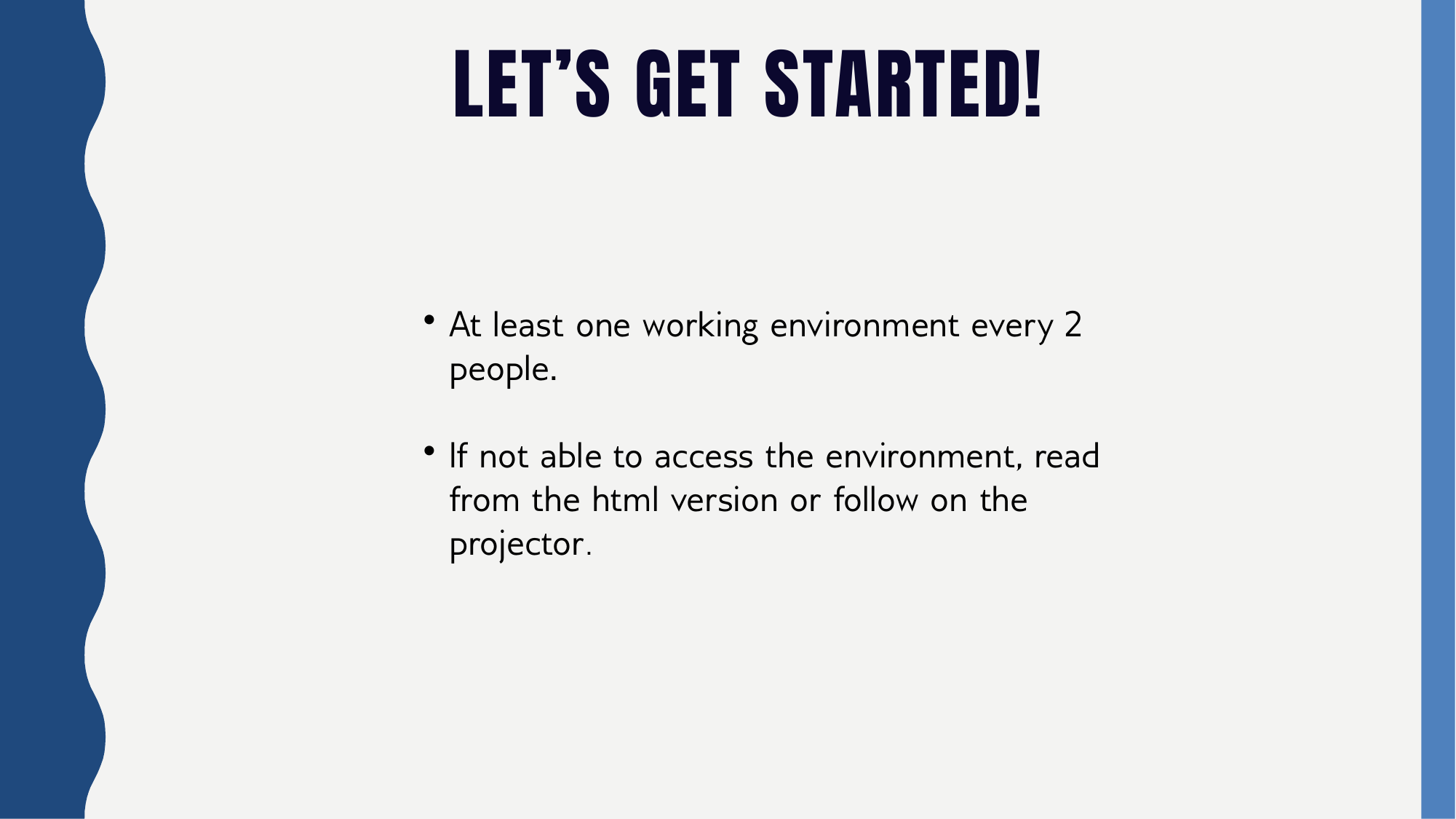

LET’S GET STARTED!
At least one working environment every 2 people.
If not able to access the environment, read from the html version or follow on the projector.